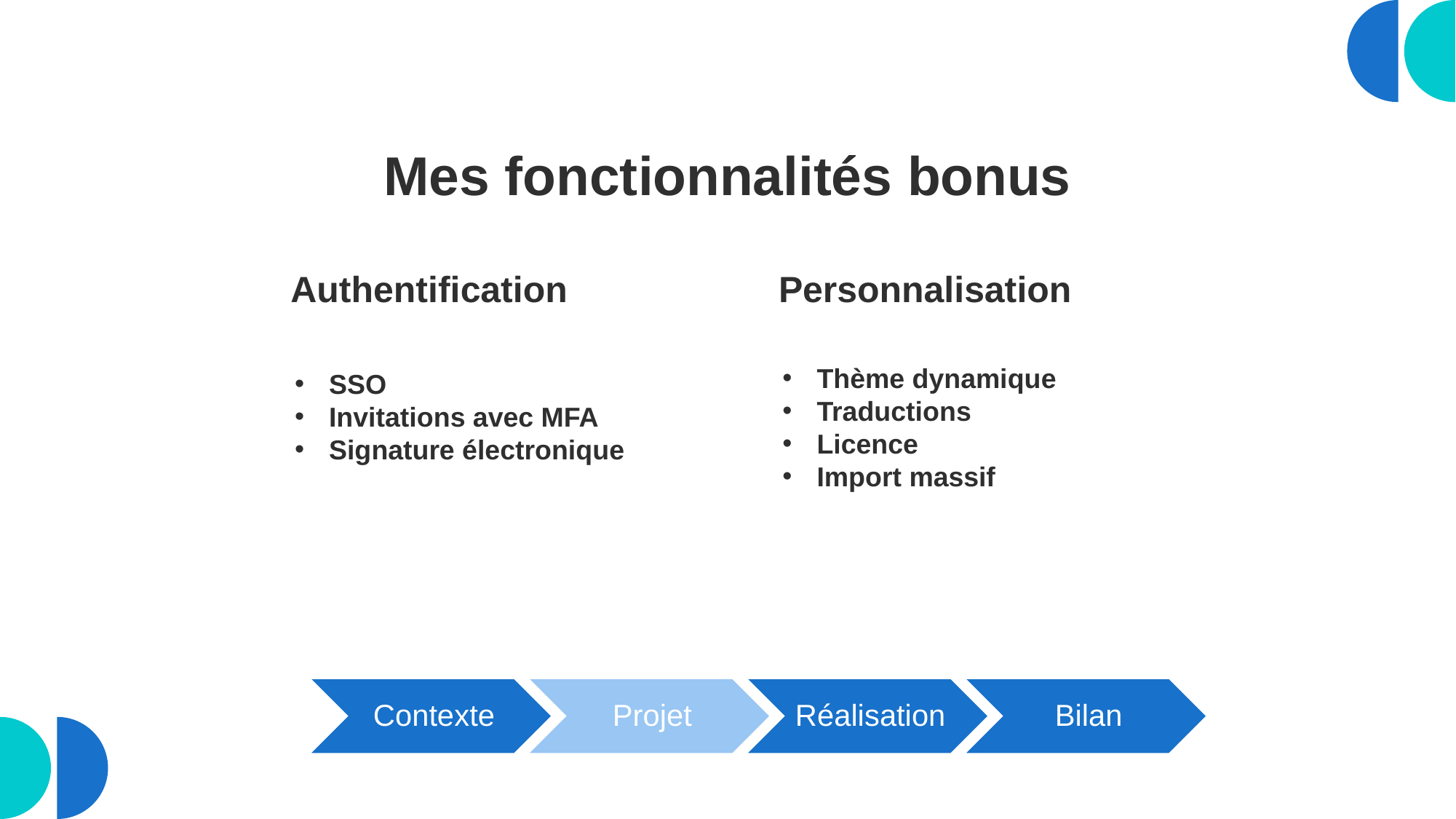

# Mes fonctionnalités bonus
Personnalisation
Authentification
Thème dynamique
Traductions
Licence
Import massif
SSO
Invitations avec MFA
Signature électronique
Contexte
Projet
Réalisation
Bilan